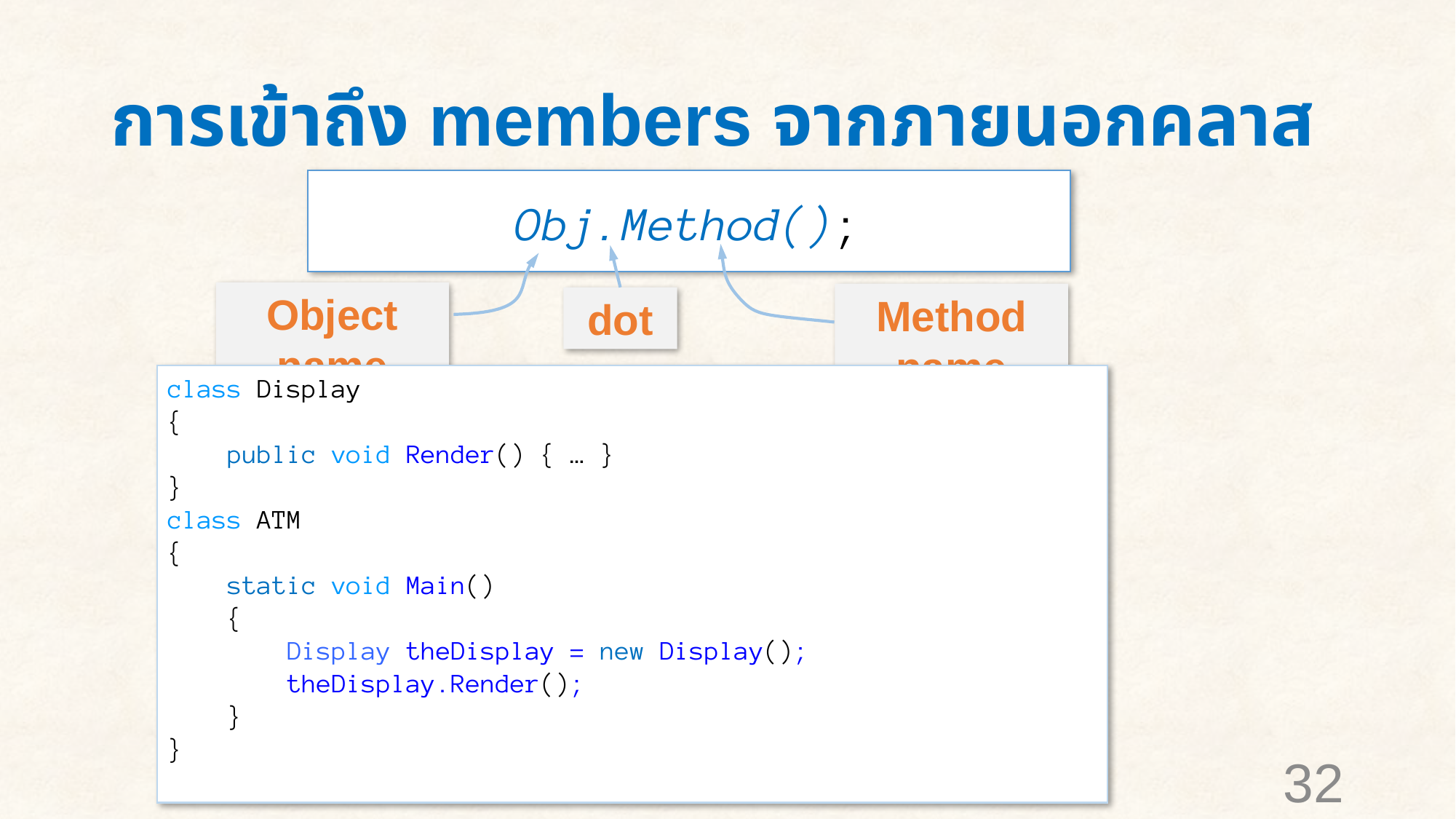

# การเข้าถึง members จากภายนอกคลาส
Obj.Method();

Object name
Method name
dot
class Display
{
    public void Render() { … }
}
class ATM
{
    static void Main()
    {
        Display theDisplay = new Display();
        theDisplay.Render();
    }
}
32